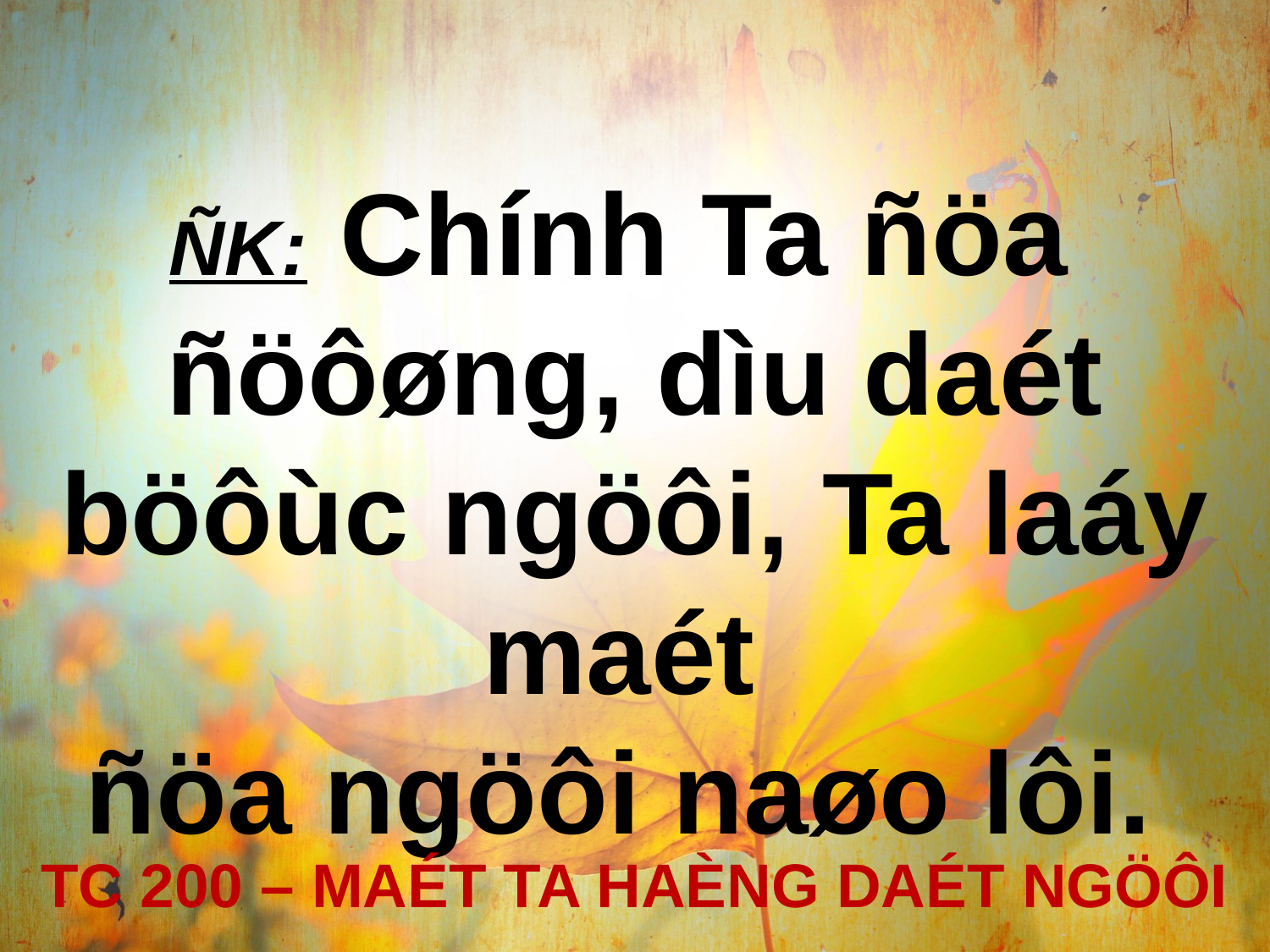

ÑK: Chính Ta ñöa
ñöôøng, dìu daét böôùc ngöôi, Ta laáy maét
ñöa ngöôi naøo lôi.
TC 200 – MAÉT TA HAÈNG DAÉT NGÖÔI